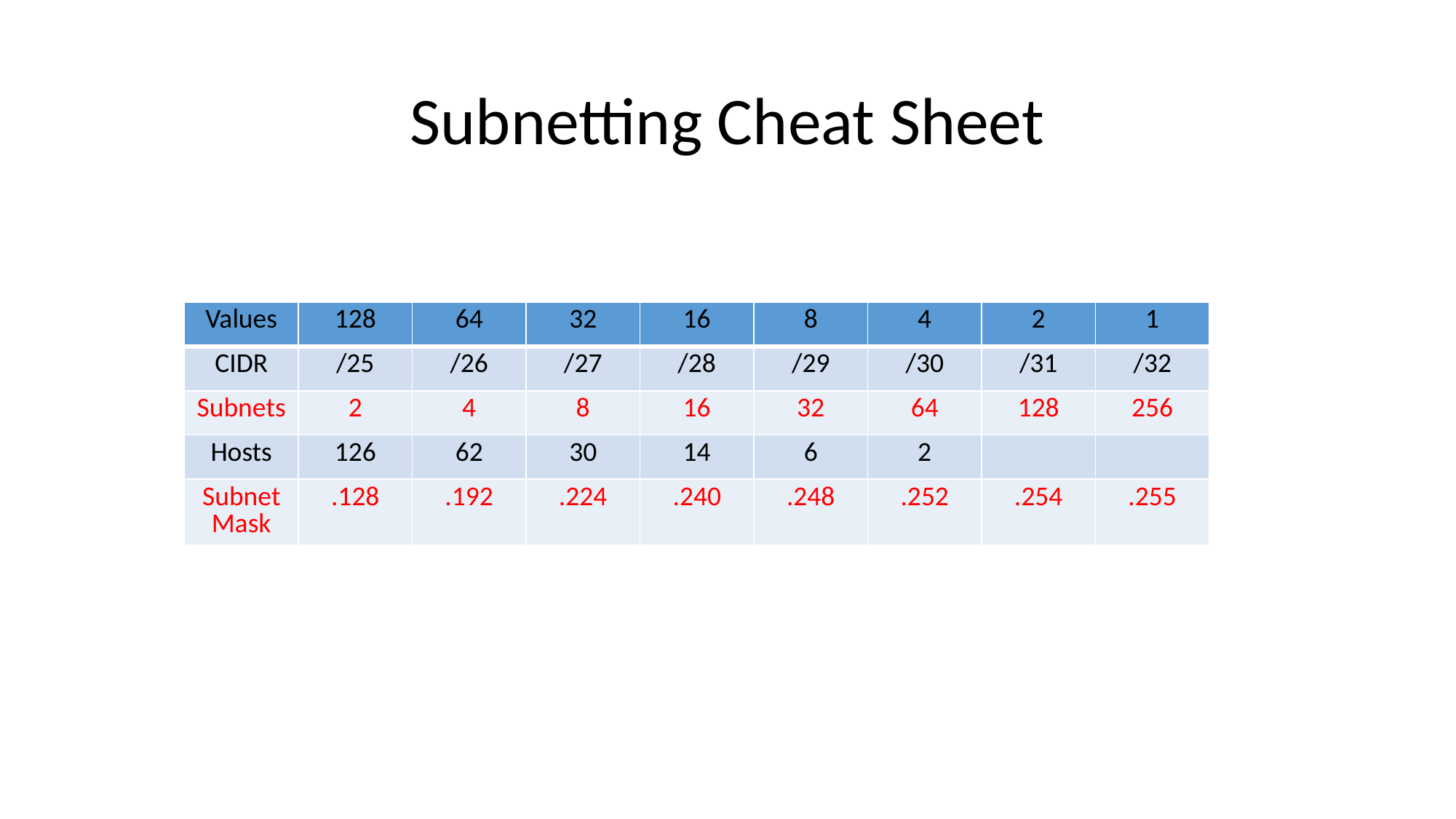

# Subnetting Cheat Sheet
| Values | 128 | 64 | 32 | 16 | 8 | 4 | 2 | 1 |
| --- | --- | --- | --- | --- | --- | --- | --- | --- |
| CIDR | /25 | /26 | /27 | /28 | /29 | /30 | /31 | /32 |
| Subnets | 2 | 4 | 8 | 16 | 32 | 64 | 128 | 256 |
| Hosts | 126 | 62 | 30 | 14 | 6 | 2 |  |  |
| Subnet Mask | .128 | .192 | .224 | .240 | .248 | .252 | .254 | .255 |